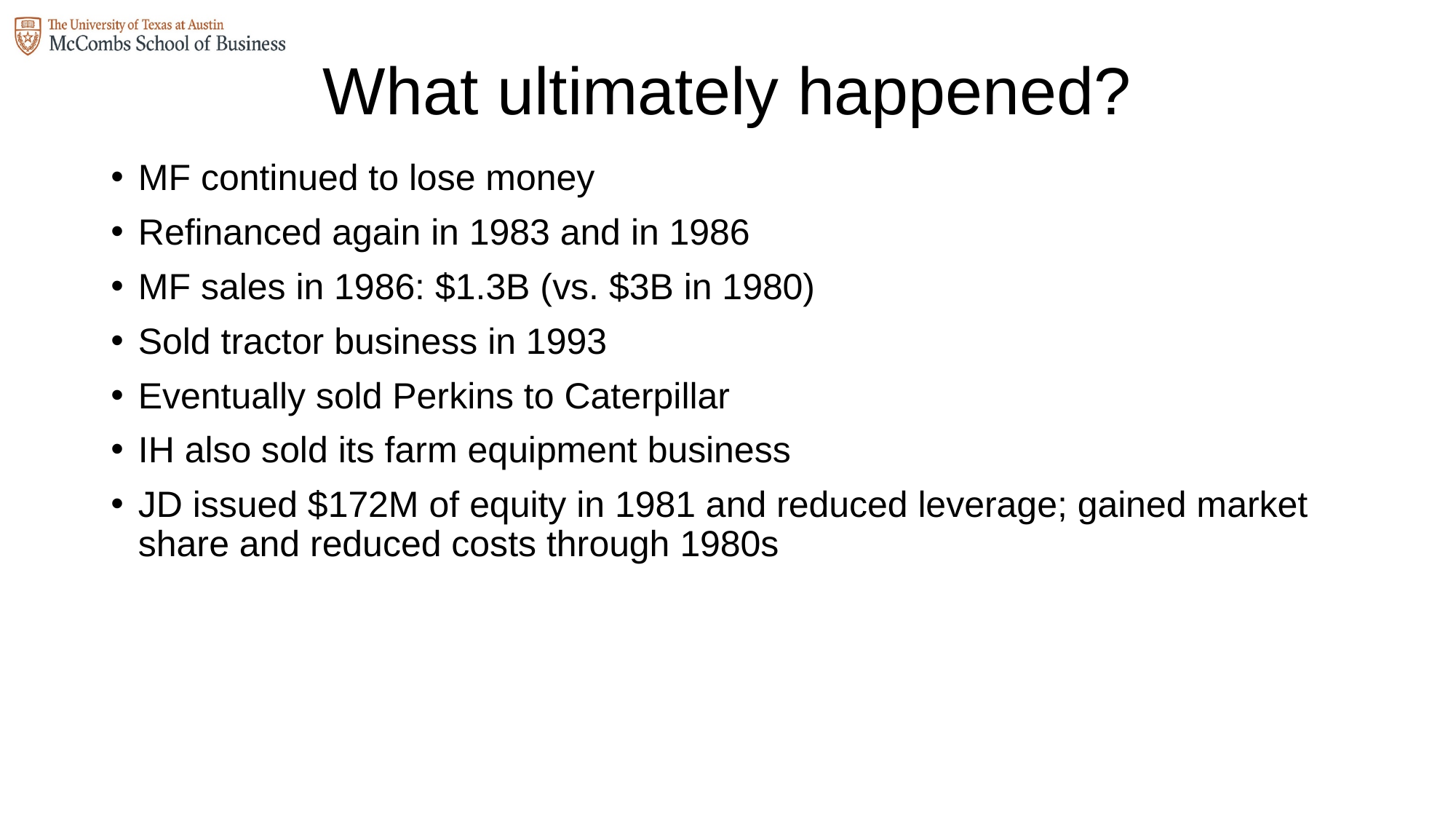

# What ultimately happened?
MF continued to lose money
Refinanced again in 1983 and in 1986
MF sales in 1986: $1.3B (vs. $3B in 1980)
Sold tractor business in 1993
Eventually sold Perkins to Caterpillar
IH also sold its farm equipment business
JD issued $172M of equity in 1981 and reduced leverage; gained market share and reduced costs through 1980s